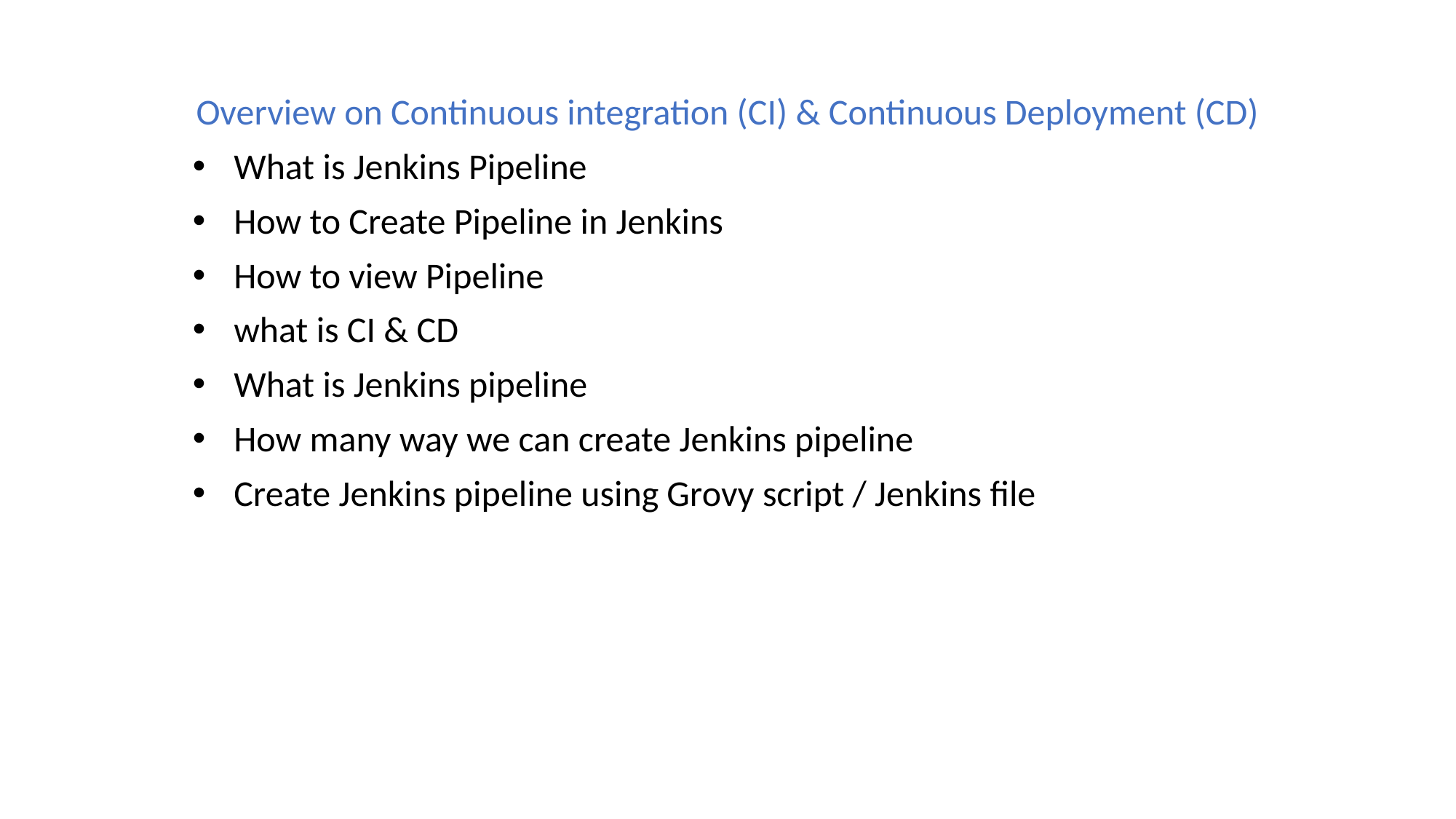

Overview on Continuous integration (CI) & Continuous Deployment (CD)
What is Jenkins Pipeline
How to Create Pipeline in Jenkins
How to view Pipeline
what is CI & CD
What is Jenkins pipeline
How many way we can create Jenkins pipeline
Create Jenkins pipeline using Grovy script / Jenkins file